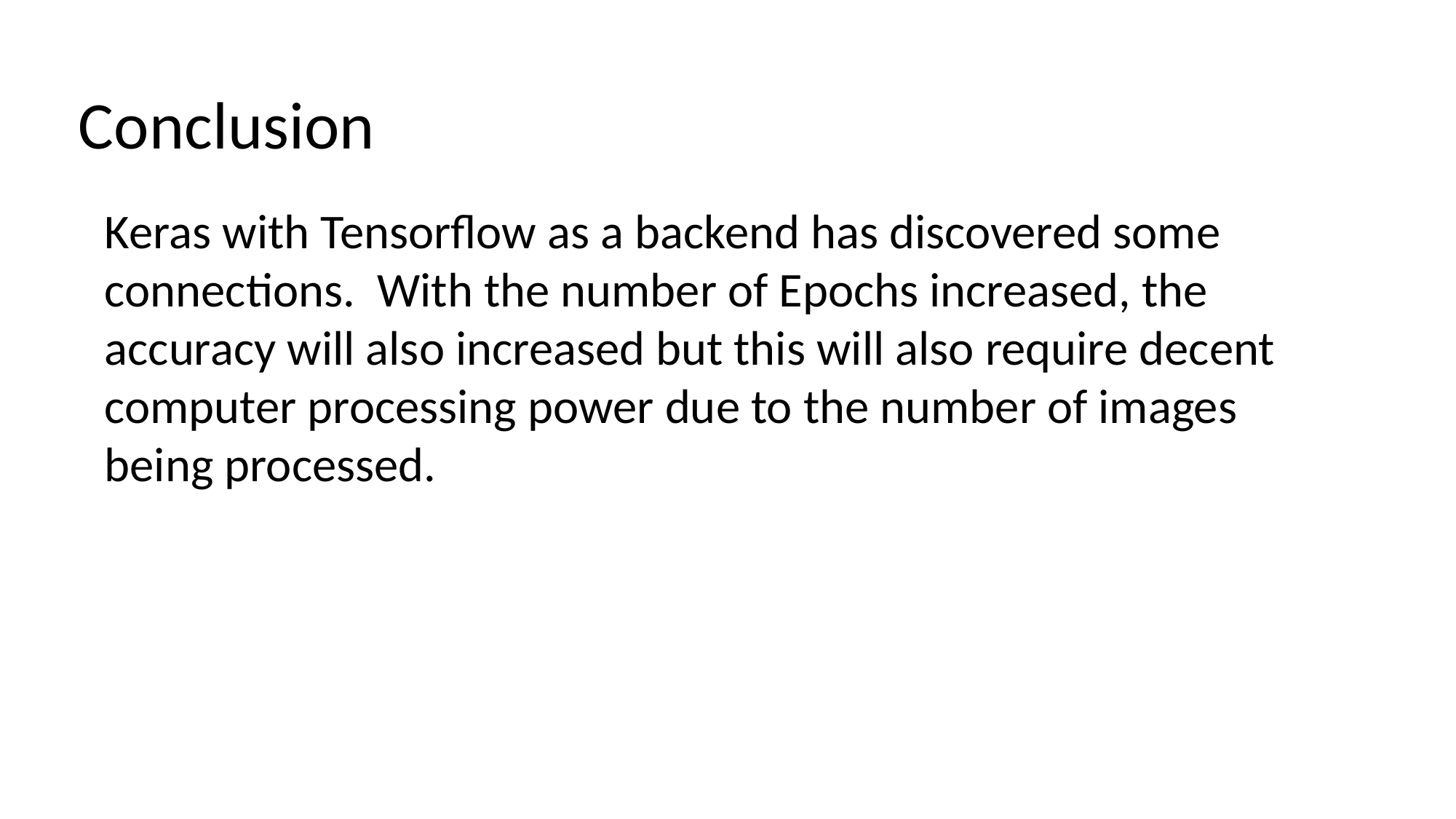

# Conclusion
Keras with Tensorflow as a backend has discovered some connections.  With the number of Epochs increased, the accuracy will also increased but this will also require decent computer processing power due to the number of images being processed.